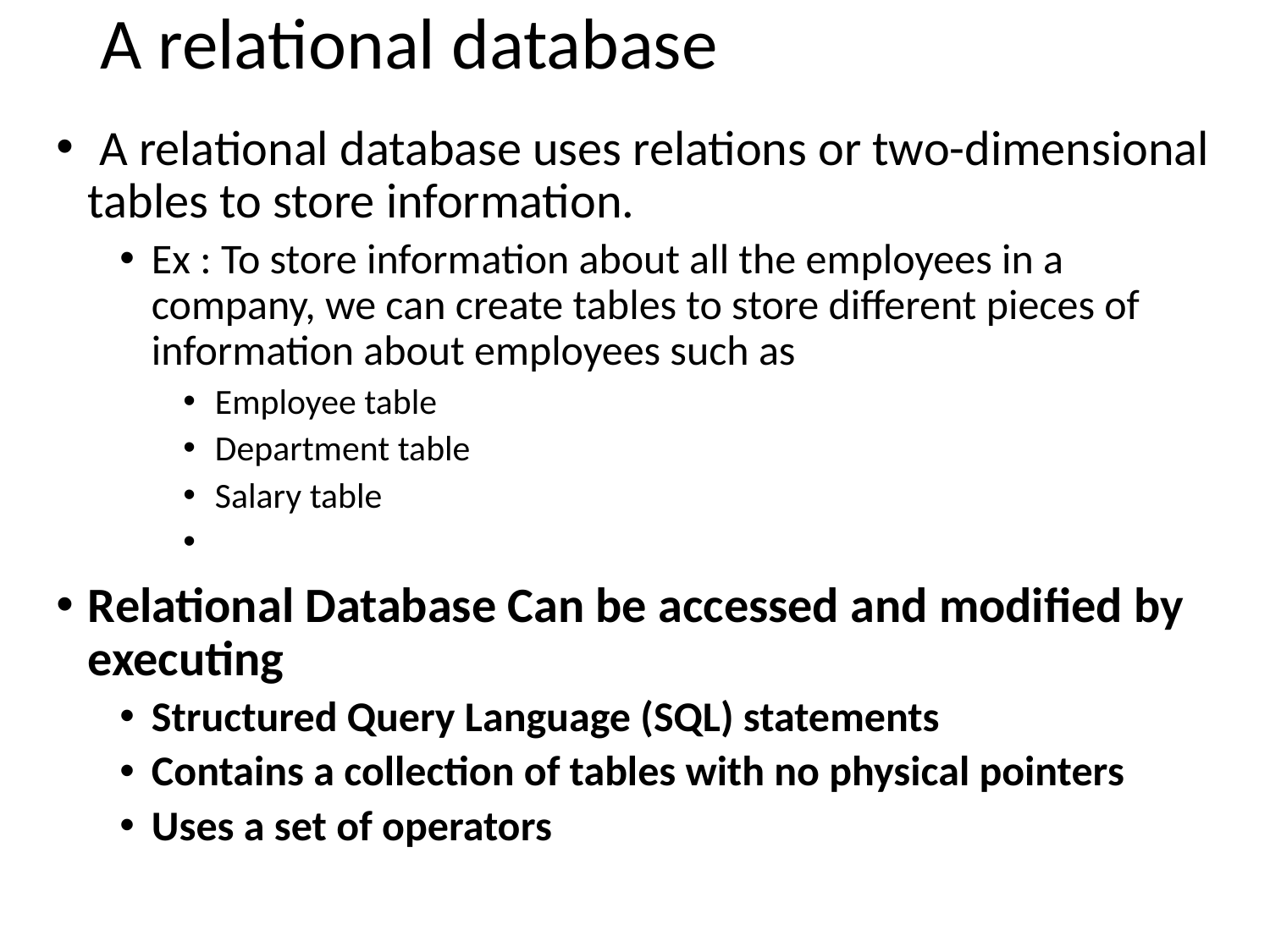

# A relational database
 A relational database uses relations or two-dimensional tables to store information.
Ex : To store information about all the employees in a company, we can create tables to store different pieces of information about employees such as
Employee table
Department table
Salary table

Relational Database Can be accessed and modified by executing
Structured Query Language (SQL) statements
Contains a collection of tables with no physical pointers
Uses a set of operators